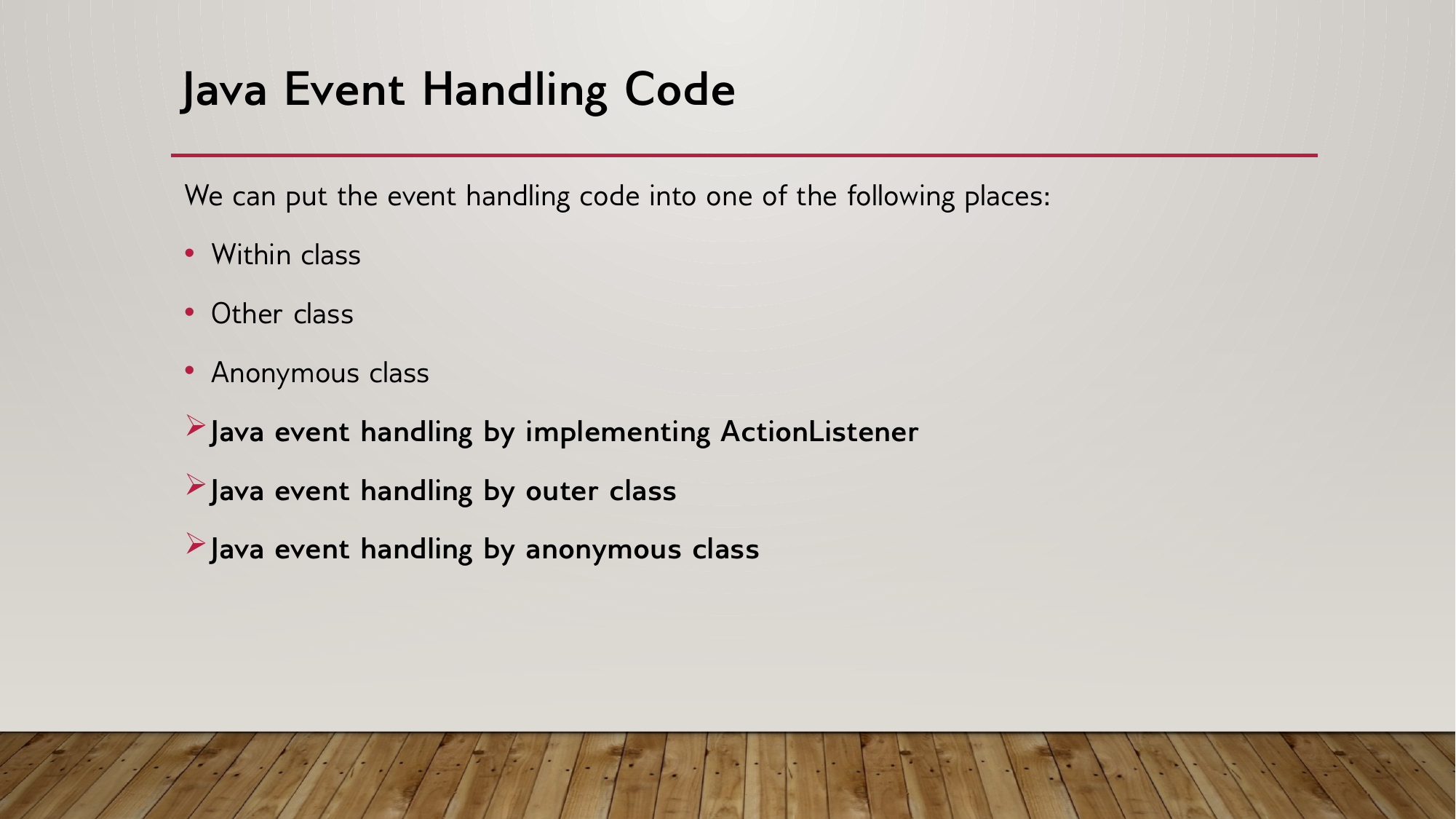

# Java Event Handling Code
We can put the event handling code into one of the following places:
Within class
Other class
Anonymous class
Java event handling by implementing ActionListener
Java event handling by outer class
Java event handling by anonymous class